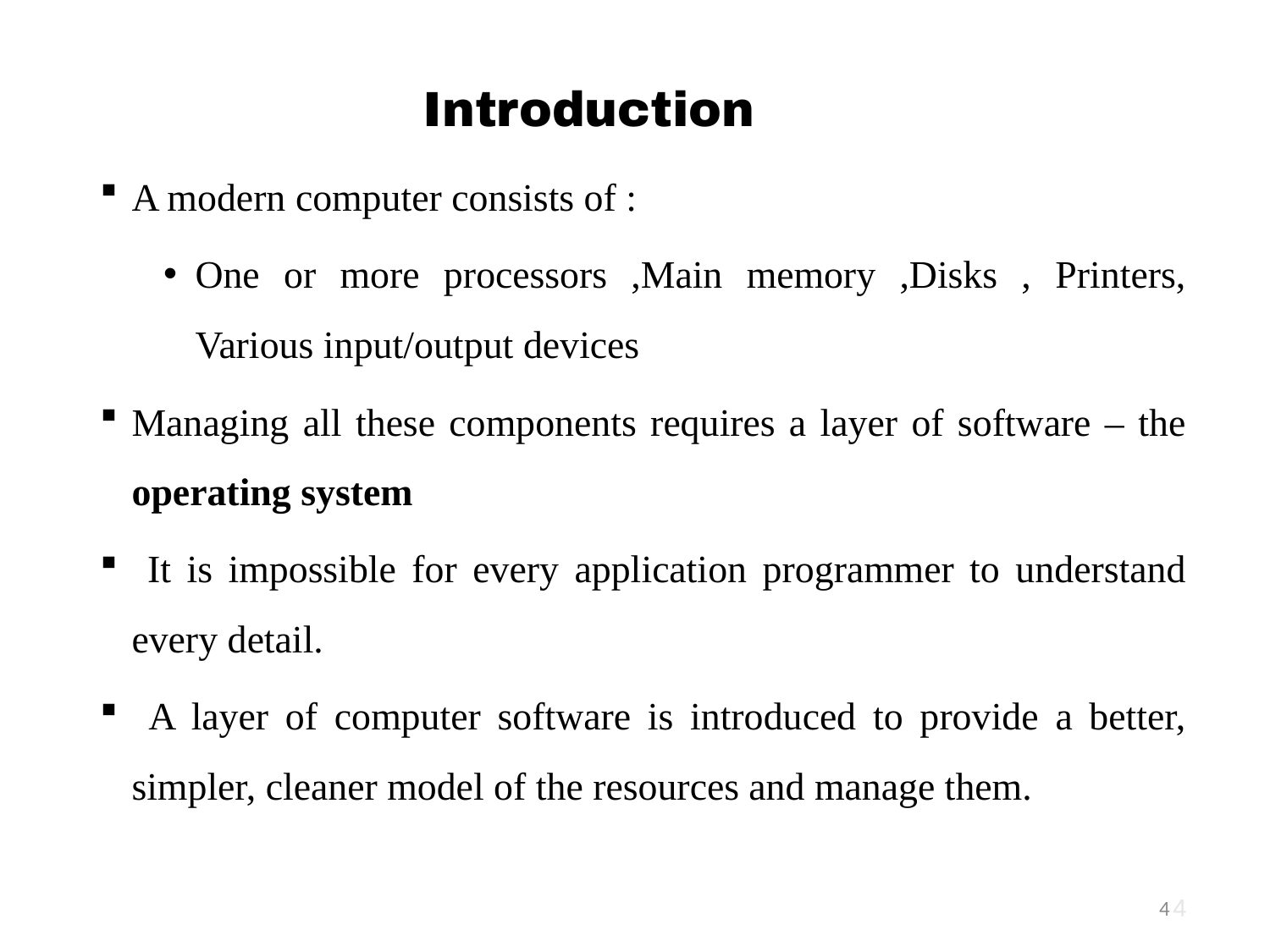

# Introduction
A modern computer consists of :
One or more processors ,Main memory ,Disks , Printers, Various input/output devices
Managing all these components requires a layer of software – the operating system
 It is impossible for every application programmer to understand every detail.
 A layer of computer software is introduced to provide a better, simpler, cleaner model of the resources and manage them.

4
4